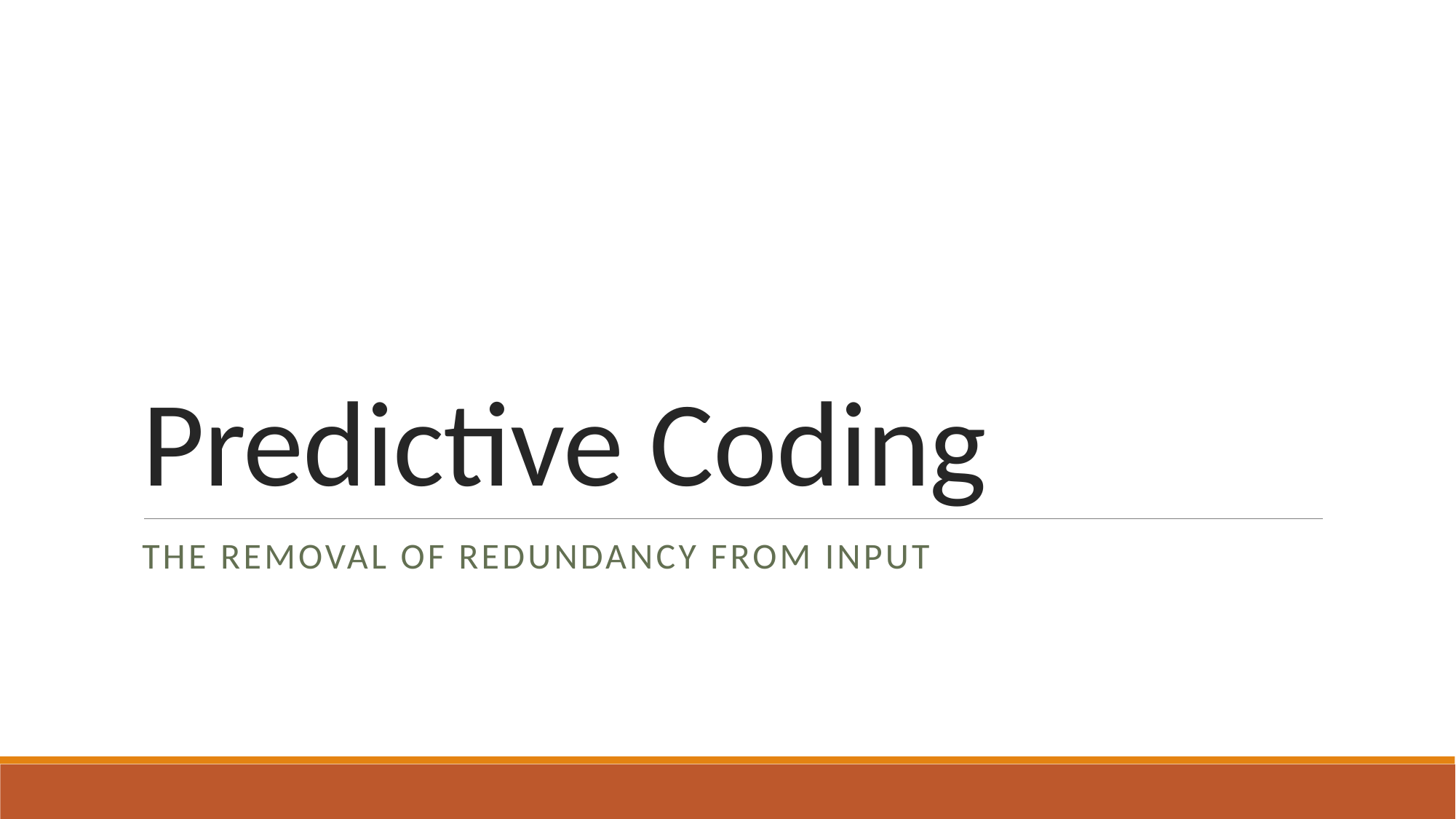

# Predictive Coding
The Removal of redundancy from input